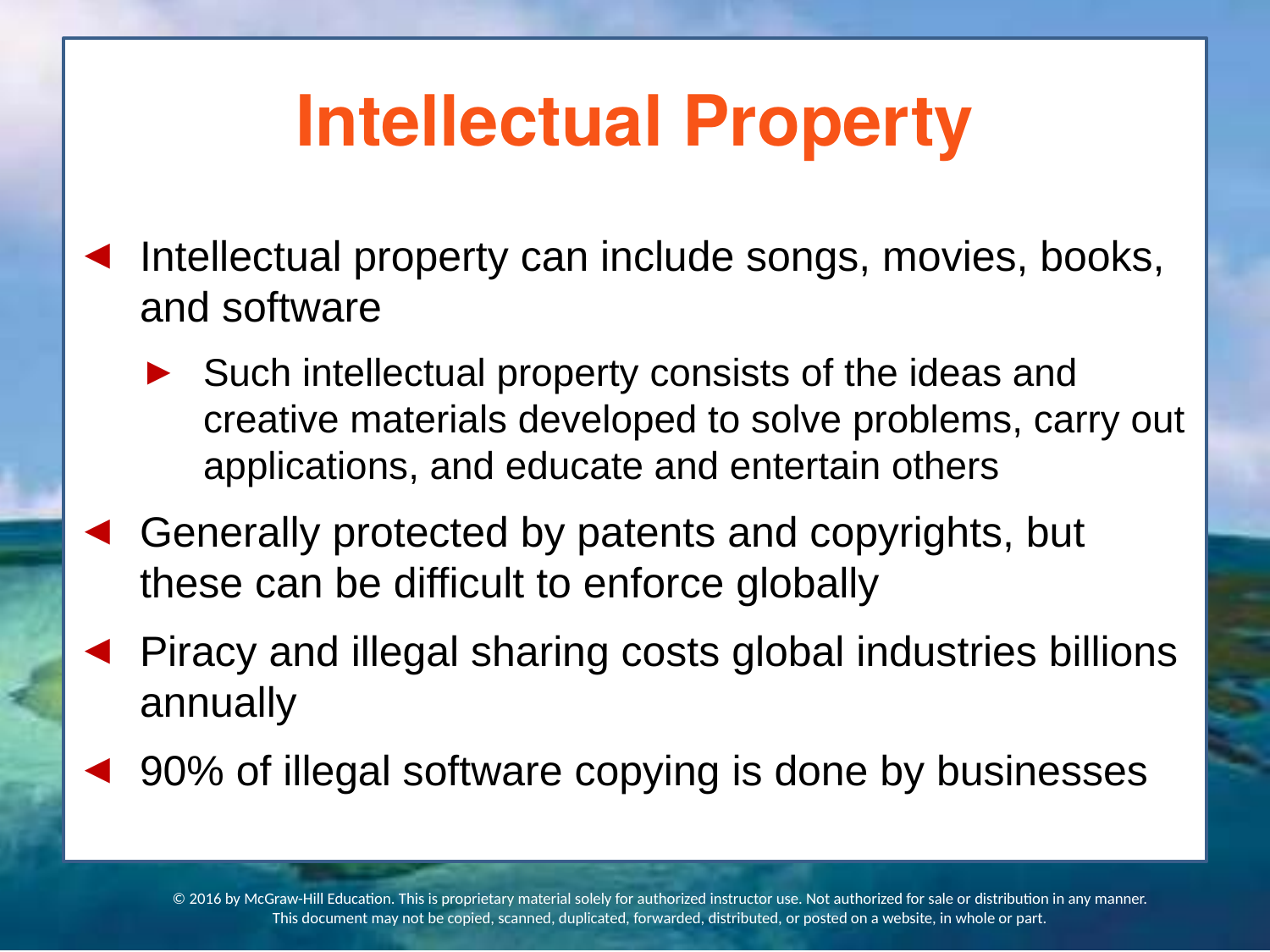

# Intellectual Property
Intellectual property can include songs, movies, books, and software
Such intellectual property consists of the ideas and creative materials developed to solve problems, carry out applications, and educate and entertain others
Generally protected by patents and copyrights, but these can be difficult to enforce globally
Piracy and illegal sharing costs global industries billions annually
90% of illegal software copying is done by businesses
© 2016 by McGraw-Hill Education. This is proprietary material solely for authorized instructor use. Not authorized for sale or distribution in any manner. This document may not be copied, scanned, duplicated, forwarded, distributed, or posted on a website, in whole or part.